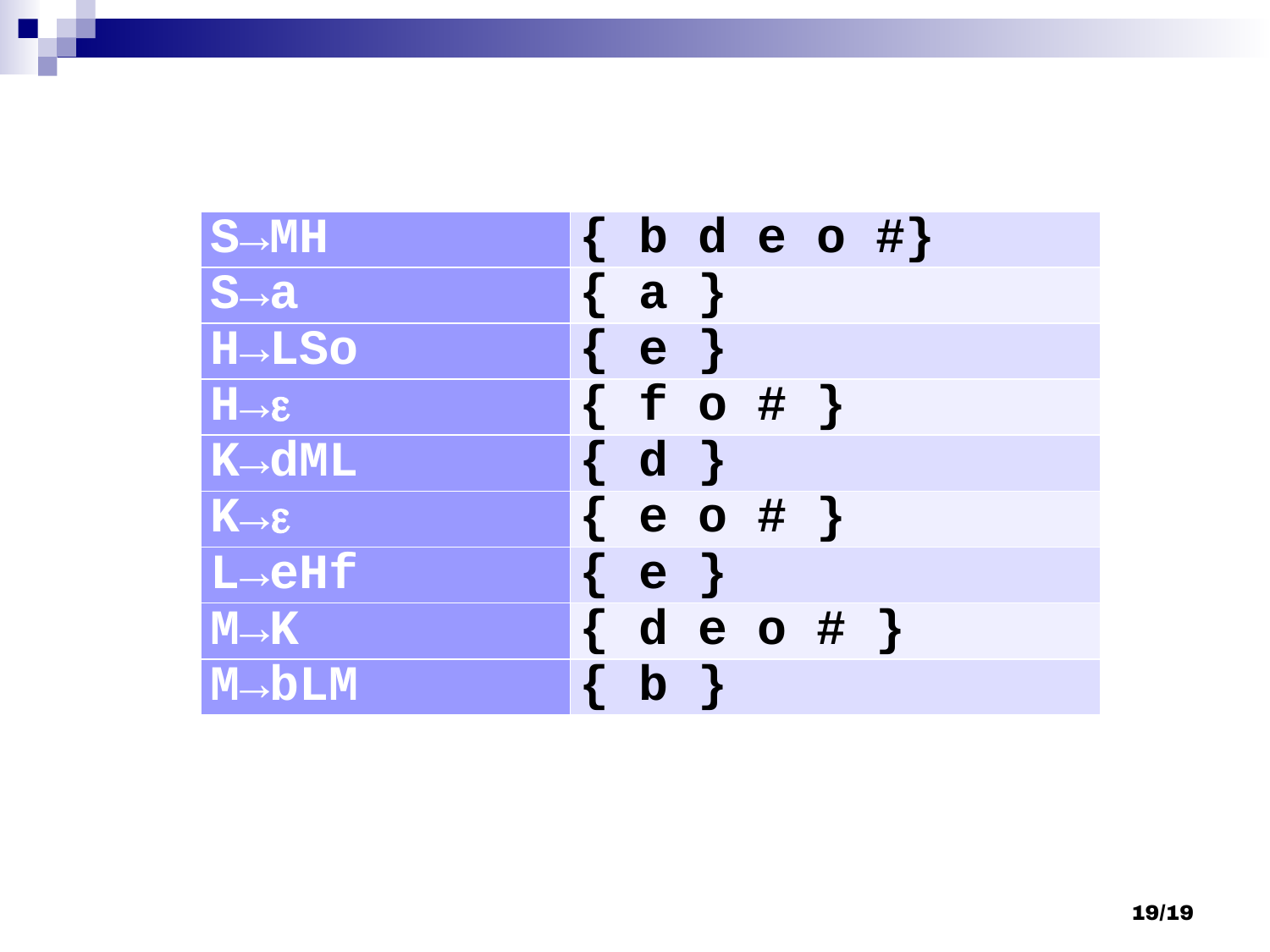

#
| S→MH | { b d e o #} |
| --- | --- |
| S→a | { a } |
| H→LSo | { e } |
| H→ε | { f o # } |
| K→dML | { d } |
| K→ε | { e o # } |
| L→eHf | { e } |
| M→K | { d e o # } |
| M→bLM | { b } |
19/19